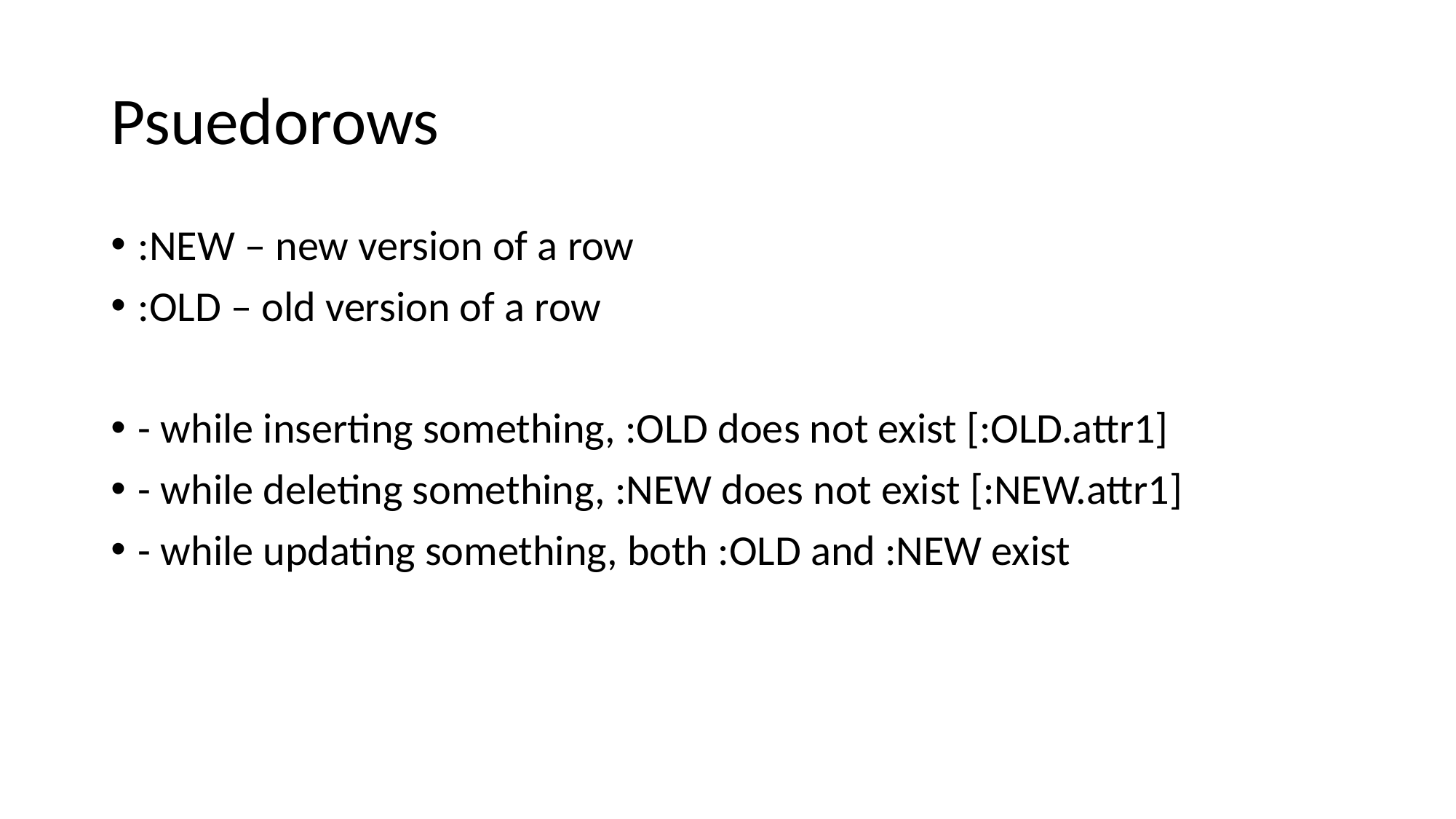

# Psuedorows
:NEW – new version of a row
:OLD – old version of a row

- while inserting something, :OLD does not exist [:OLD.attr1]
- while deleting something, :NEW does not exist [:NEW.attr1]
- while updating something, both :OLD and :NEW exist